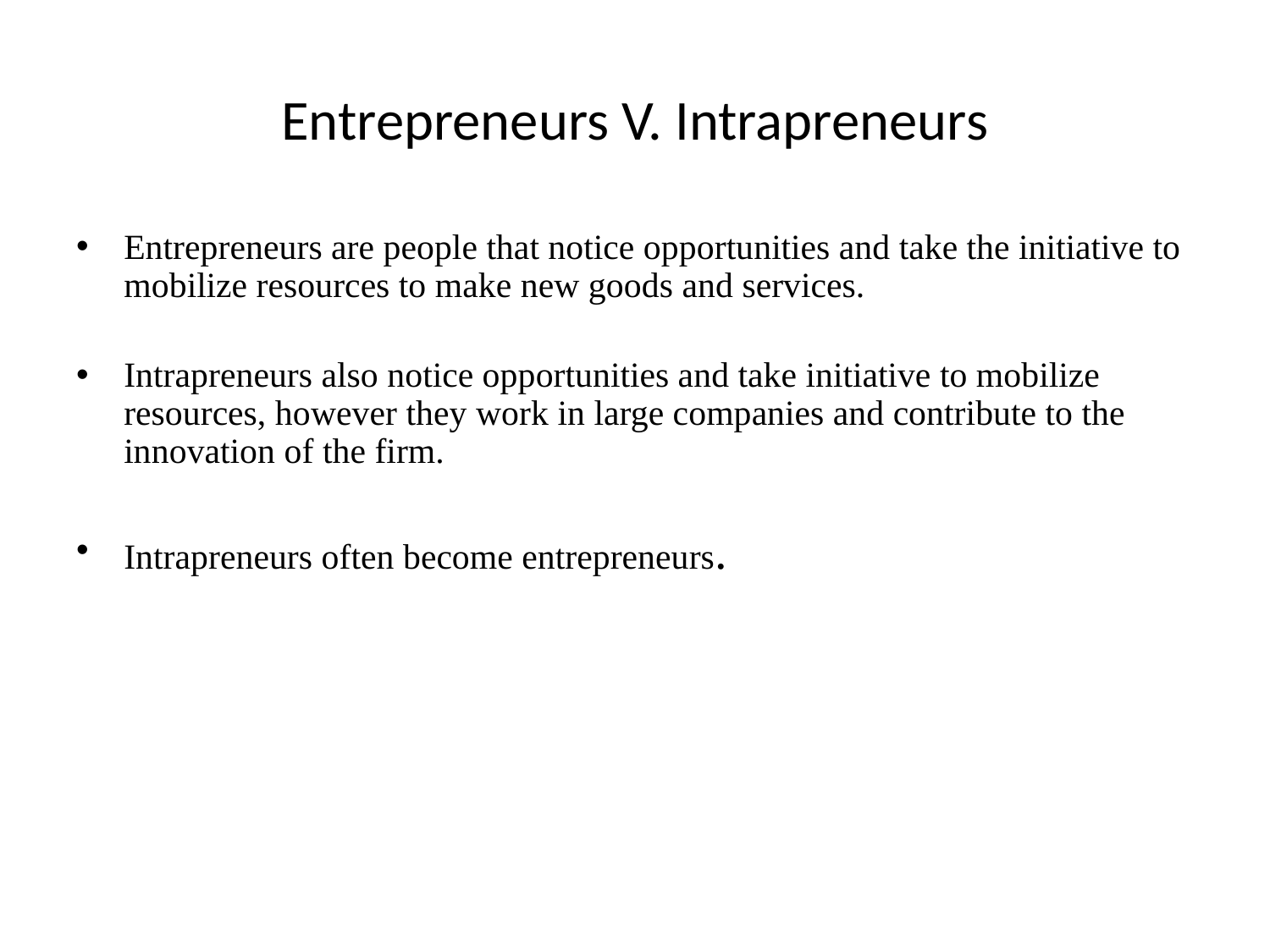

# Entrepreneurs V. Intrapreneurs
Entrepreneurs are people that notice opportunities and take the initiative to mobilize resources to make new goods and services.

Intrapreneurs also notice opportunities and take initiative to mobilize resources, however they work in large companies and contribute to the innovation of the firm.

Intrapreneurs often become entrepreneurs.